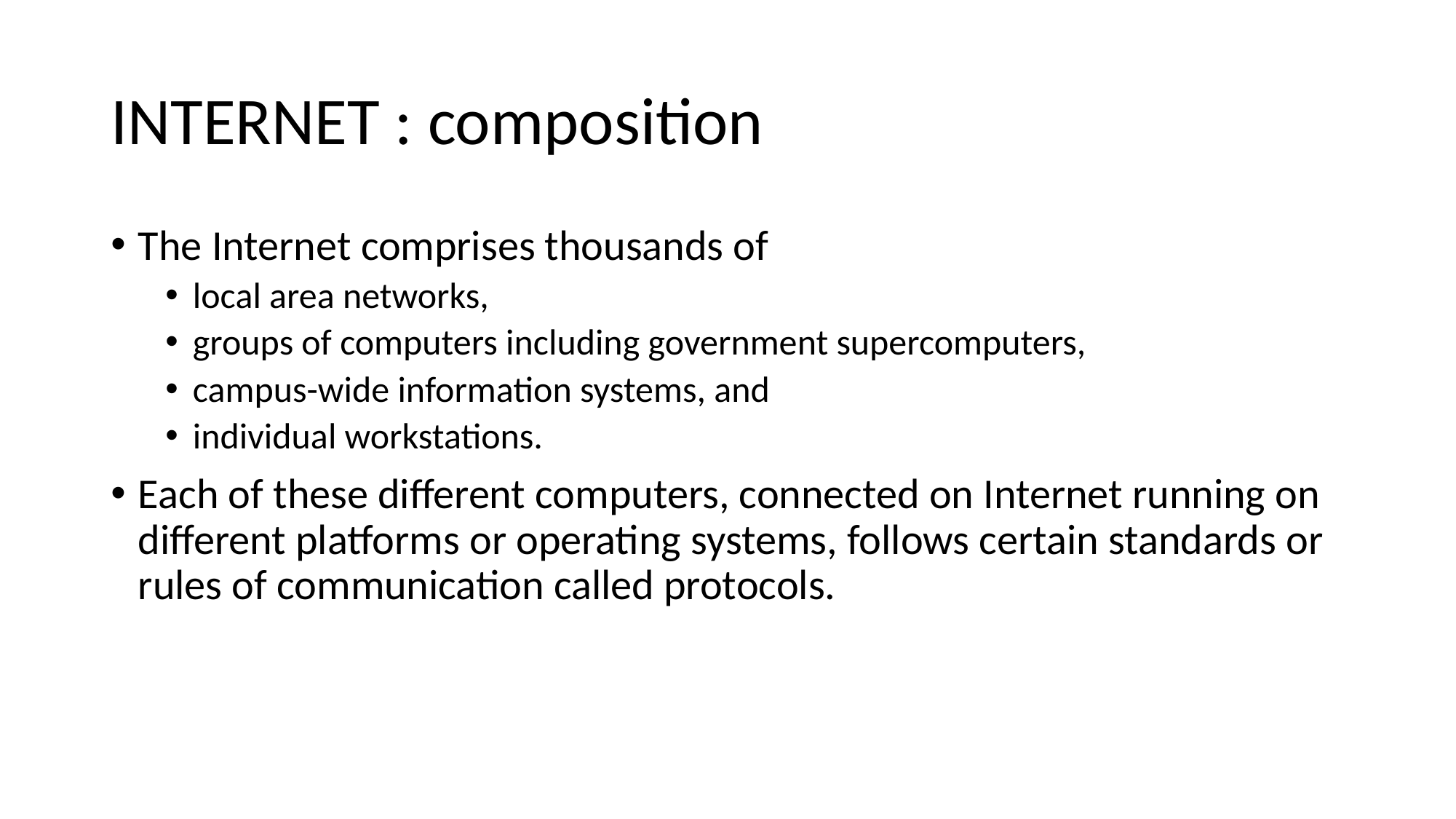

# INTERNET : composition
The Internet comprises thousands of
local area networks,
groups of computers including government supercomputers,
campus-wide information systems, and
individual workstations.
Each of these different computers, connected on Internet running on different platforms or operating systems, follows certain standards or rules of communication called protocols.